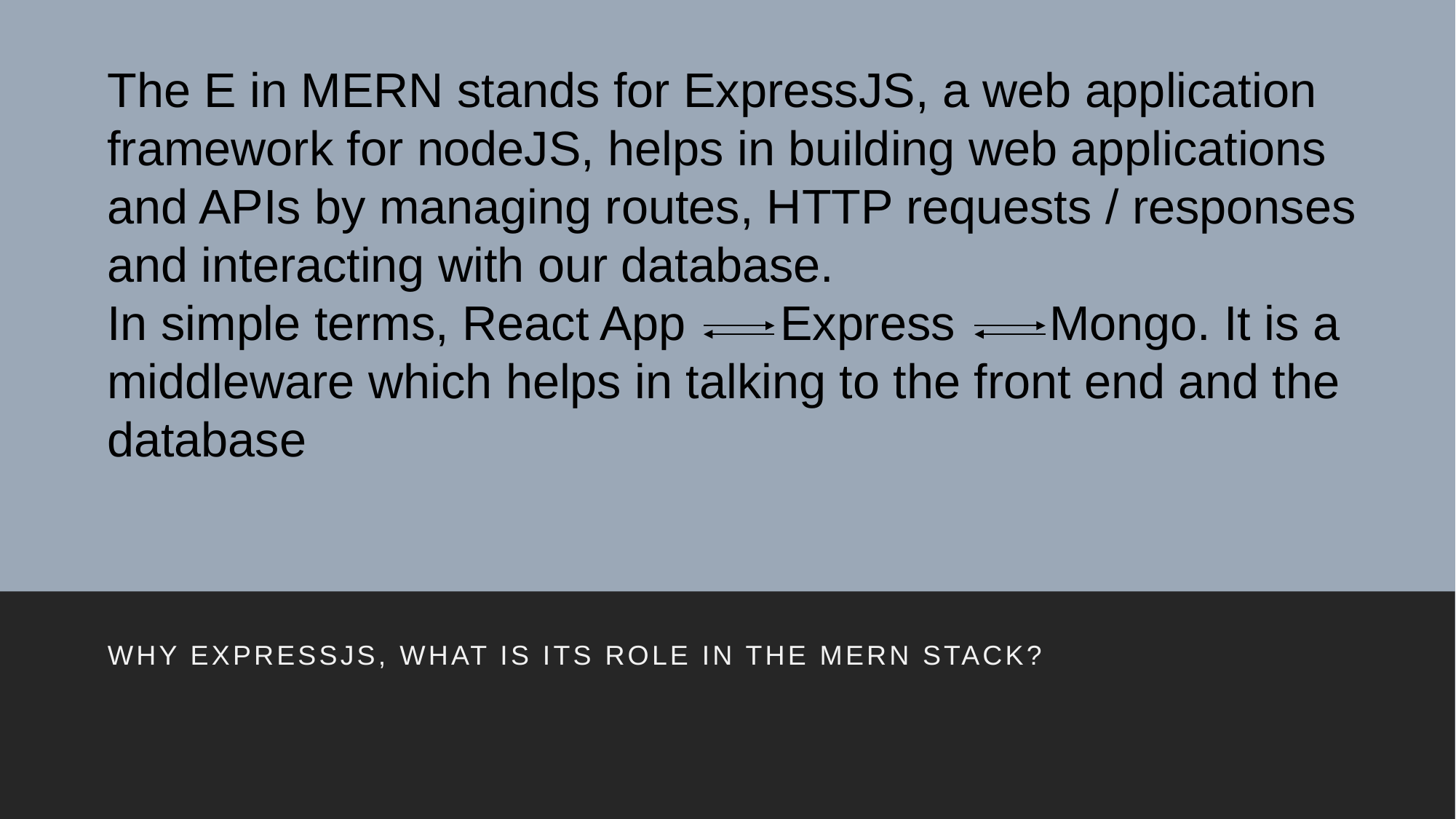

The E in MERN stands for ExpressJS, a web application framework for nodeJS, helps in building web applications and APIs by managing routes, HTTP requests / responses and interacting with our database.
In simple terms, React App       Express       Mongo. It is a middleware which helps in talking to the front end and the database
#

Why ExpressJS, what is its role in the MERN stack?